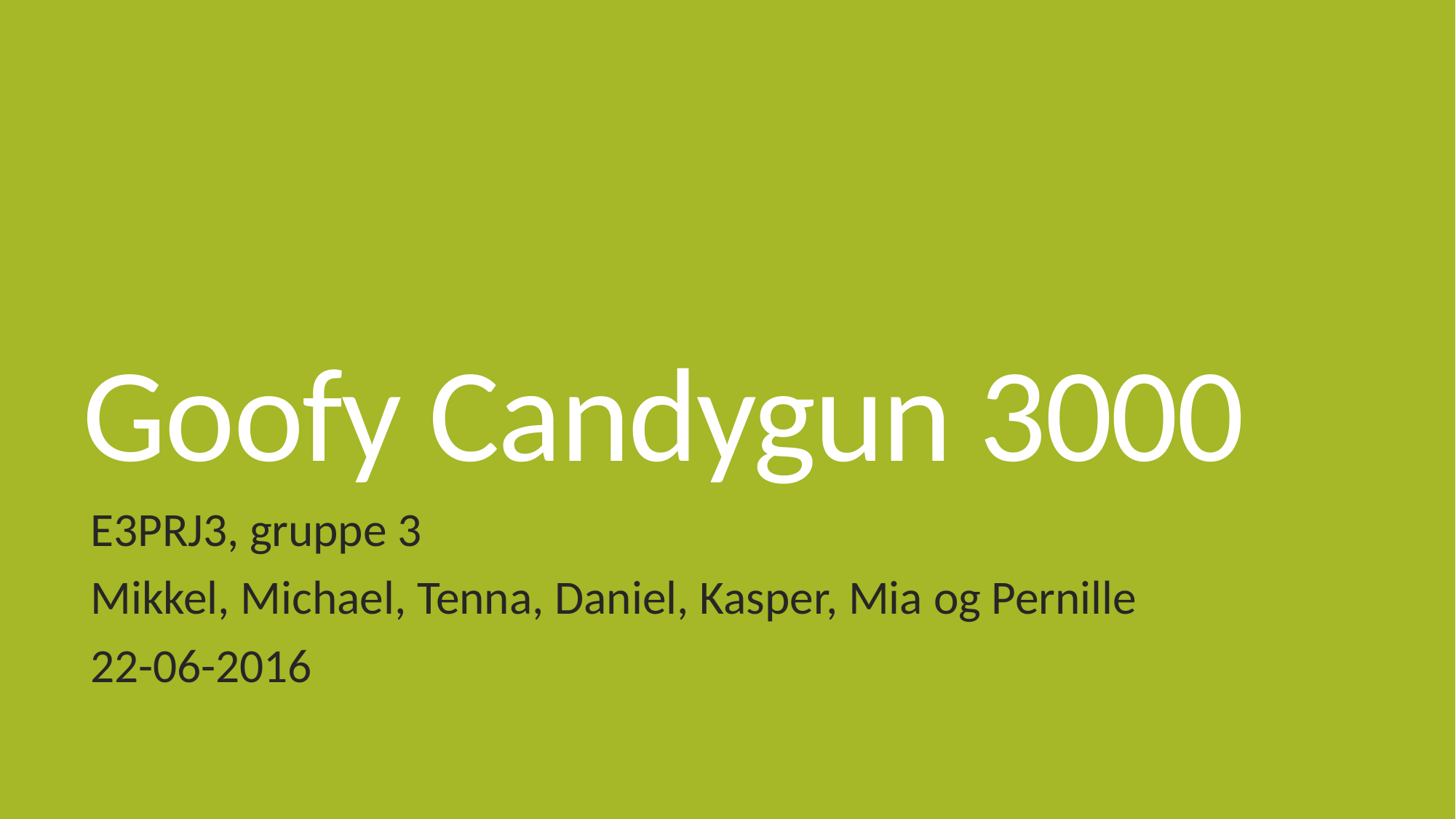

# Goofy Candygun 3000
E3PRJ3, gruppe 3
Mikkel, Michael, Tenna, Daniel, Kasper, Mia og Pernille
22-06-2016